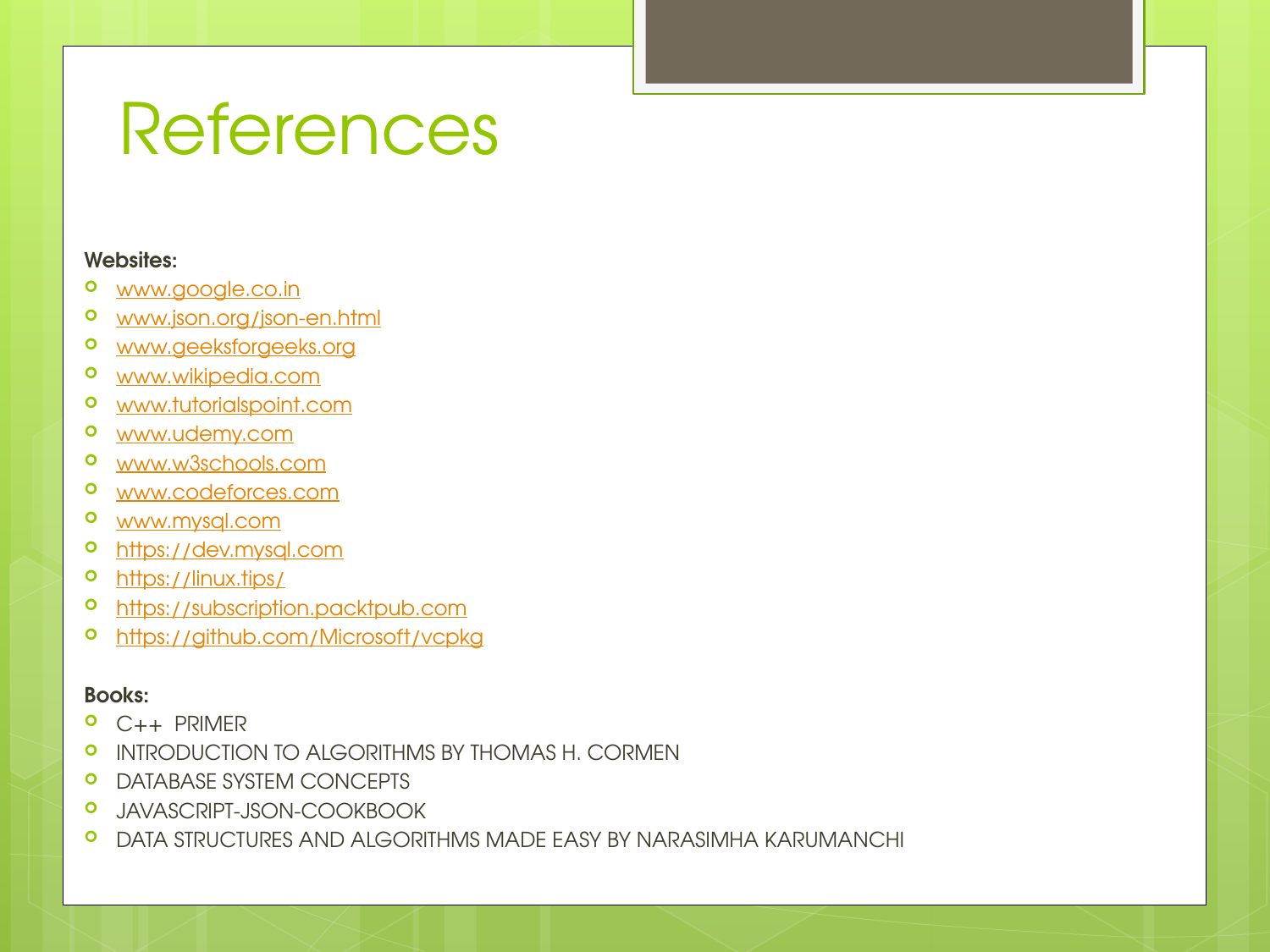

# References

Websites:
www.google.co.in
www.json.org/json-en.html
www.geeksforgeeks.org
www.wikipedia.com
www.tutorialspoint.com
www.udemy.com
www.w3schools.com
www.codeforces.com
www.mysql.com
https://dev.mysql.com
https://linux.tips/
https://subscription.packtpub.com
https://github.com/Microsoft/vcpkg

Books:
C++  PRIMER
INTRODUCTION TO ALGORITHMS BY THOMAS H. CORMEN
DATABASE SYSTEM CONCEPTS
JAVASCRIPT-JSON-COOKBOOK
DATA STRUCTURES AND ALGORITHMS MADE EASY BY NARASIMHA KARUMANCHI